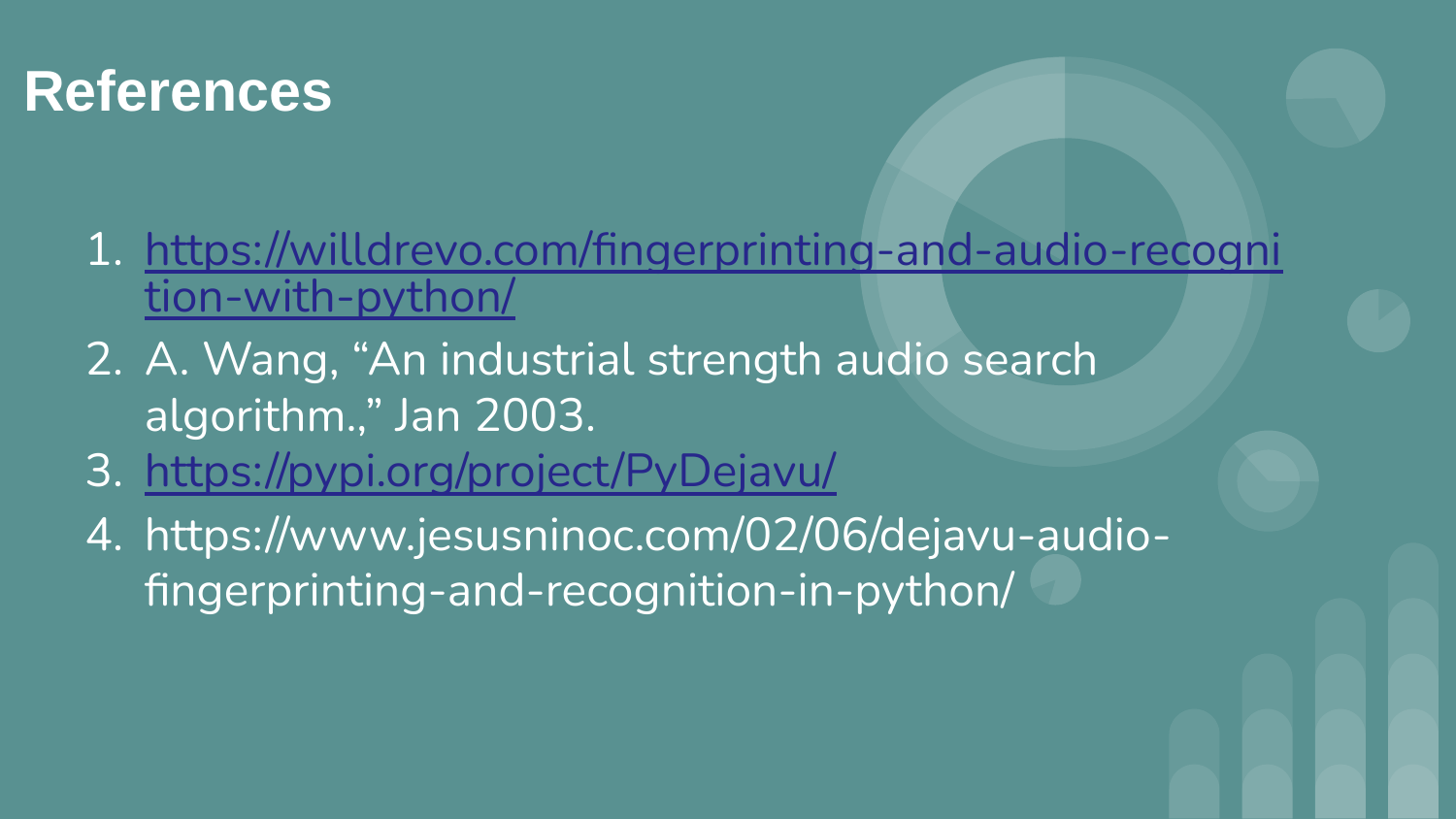

# References
https://willdrevo.com/fingerprinting-and-audio-recognition-with-python/
A. Wang, “An industrial strength audio search algorithm.,” Jan 2003.
https://pypi.org/project/PyDejavu/
https://www.jesusninoc.com/02/06/dejavu-audio-fingerprinting-and-recognition-in-python/